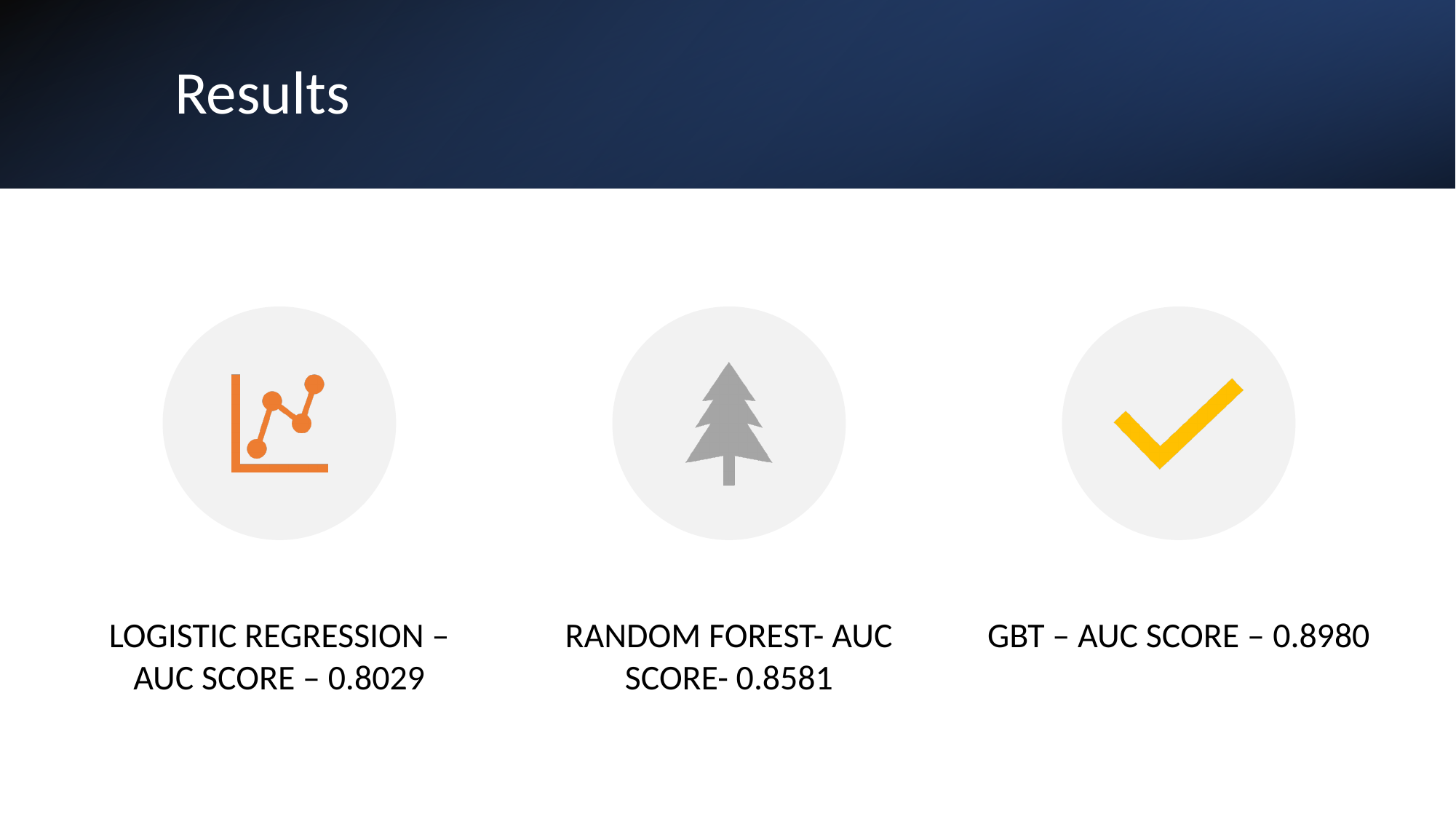

# Results
Logistic Regression – AUC Score – 0.8029
Random Forest- AUC Score- 0.8581
GBT – AUC Score – 0.8980